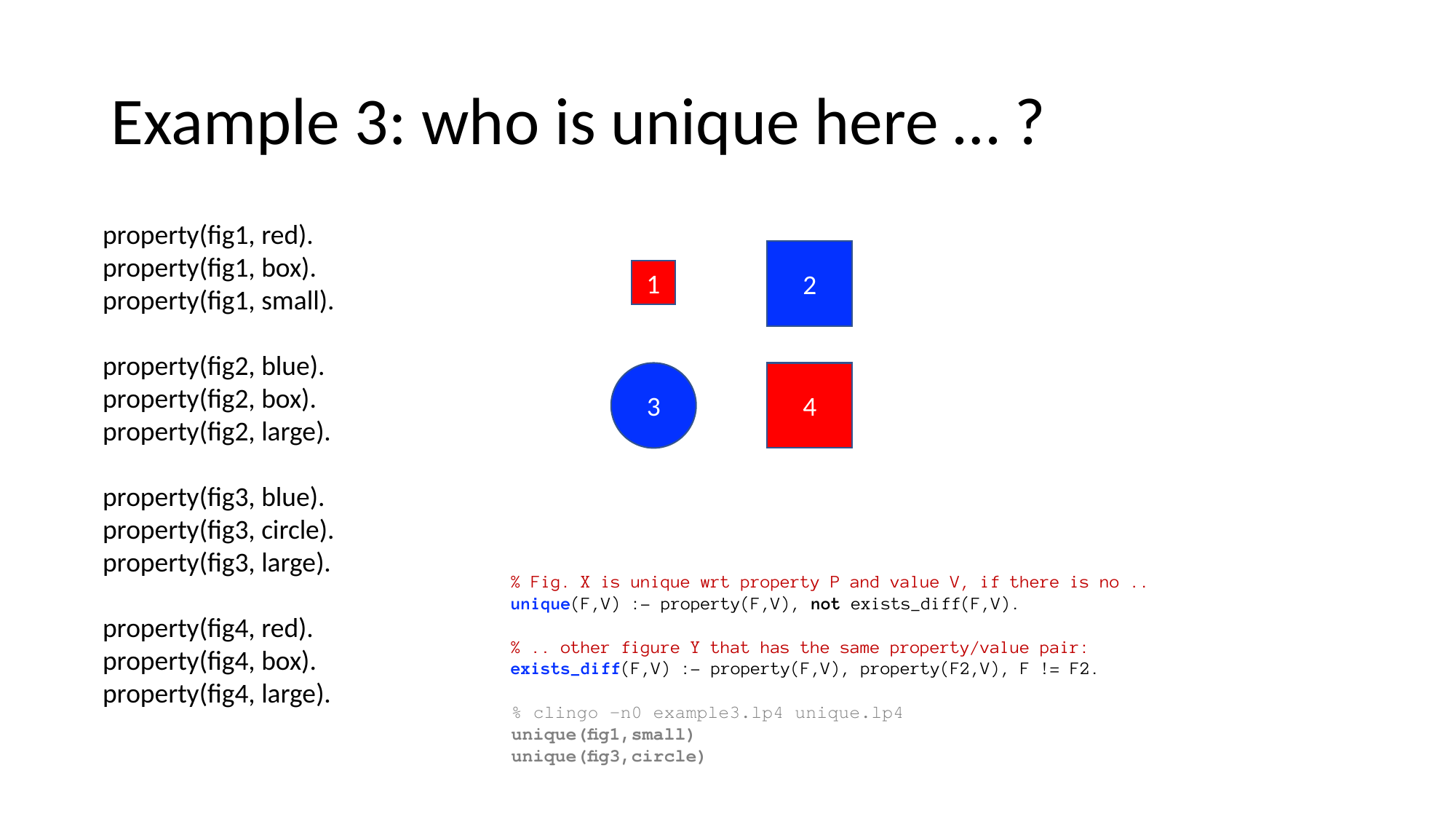

# Example 3: who is unique here … ?
property(fig1, red).
property(fig1, box).
property(fig1, small).

property(fig2, blue).
property(fig2, box).
property(fig2, large).

property(fig3, blue).
property(fig3, circle).
property(fig3, large).

property(fig4, red).
property(fig4, box).
property(fig4, large).
2
1
3
4
% Fig. X is unique wrt property P and value V, if there is no ..
unique(F,V) :- property(F,V), not exists_diff(F,V).

% .. other figure Y that has the same property/value pair:
exists_diff(F,V) :- property(F,V), property(F2,V), F != F2.

% clingo -n0 example3.lp4 unique.lp4
unique(fig1,small)
unique(fig3,circle)